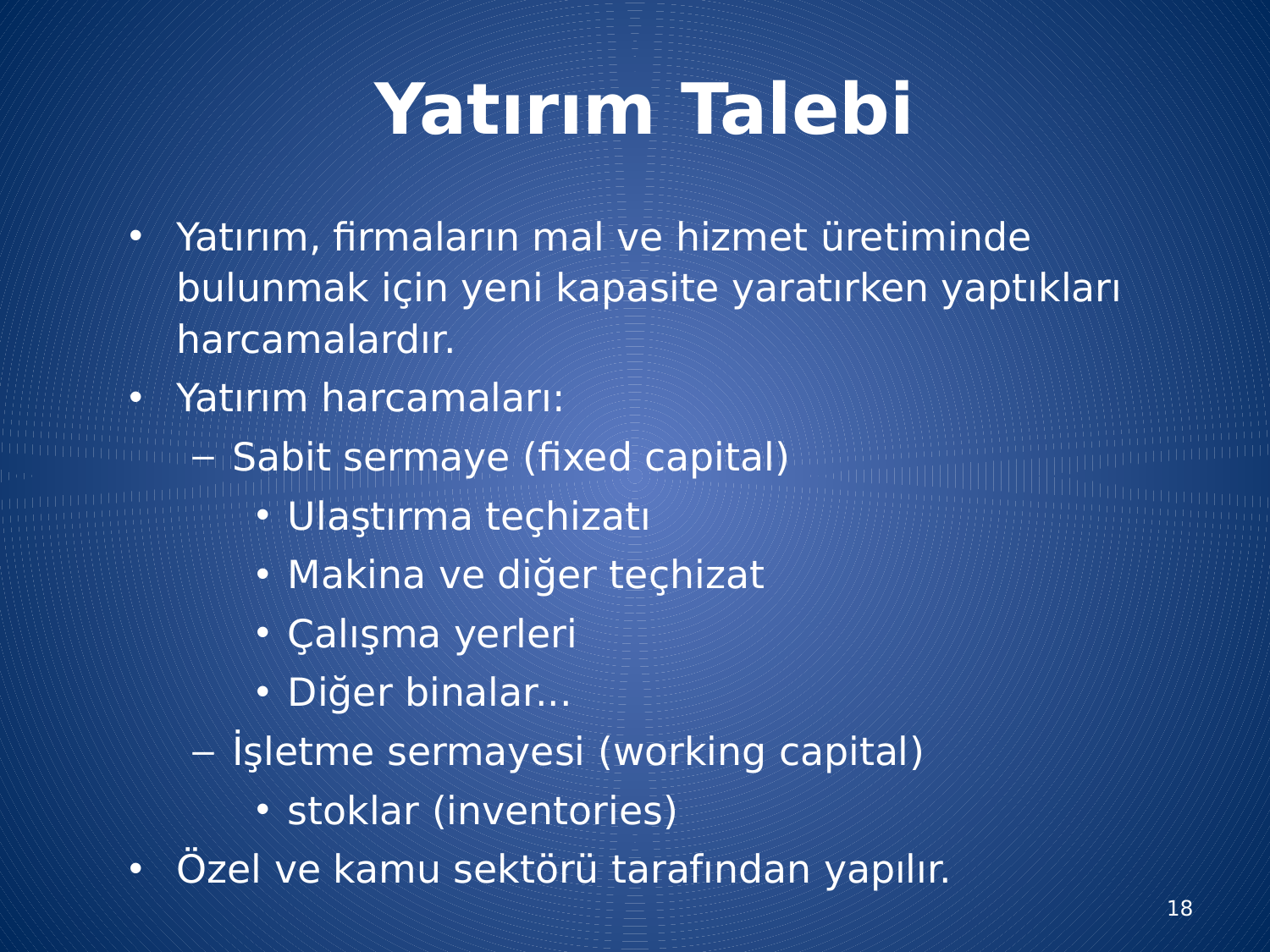

# Yatırım Talebi
Yatırım, firmaların mal ve hizmet üretiminde bulunmak için yeni kapasite yaratırken yaptıkları harcamalardır.
Yatırım harcamaları:
Sabit sermaye (fixed capital)
Ulaştırma teçhizatı
Makina ve diğer teçhizat
Çalışma yerleri
Diğer binalar...
İşletme sermayesi (working capital)
stoklar (inventories)
Özel ve kamu sektörü tarafından yapılır.
18